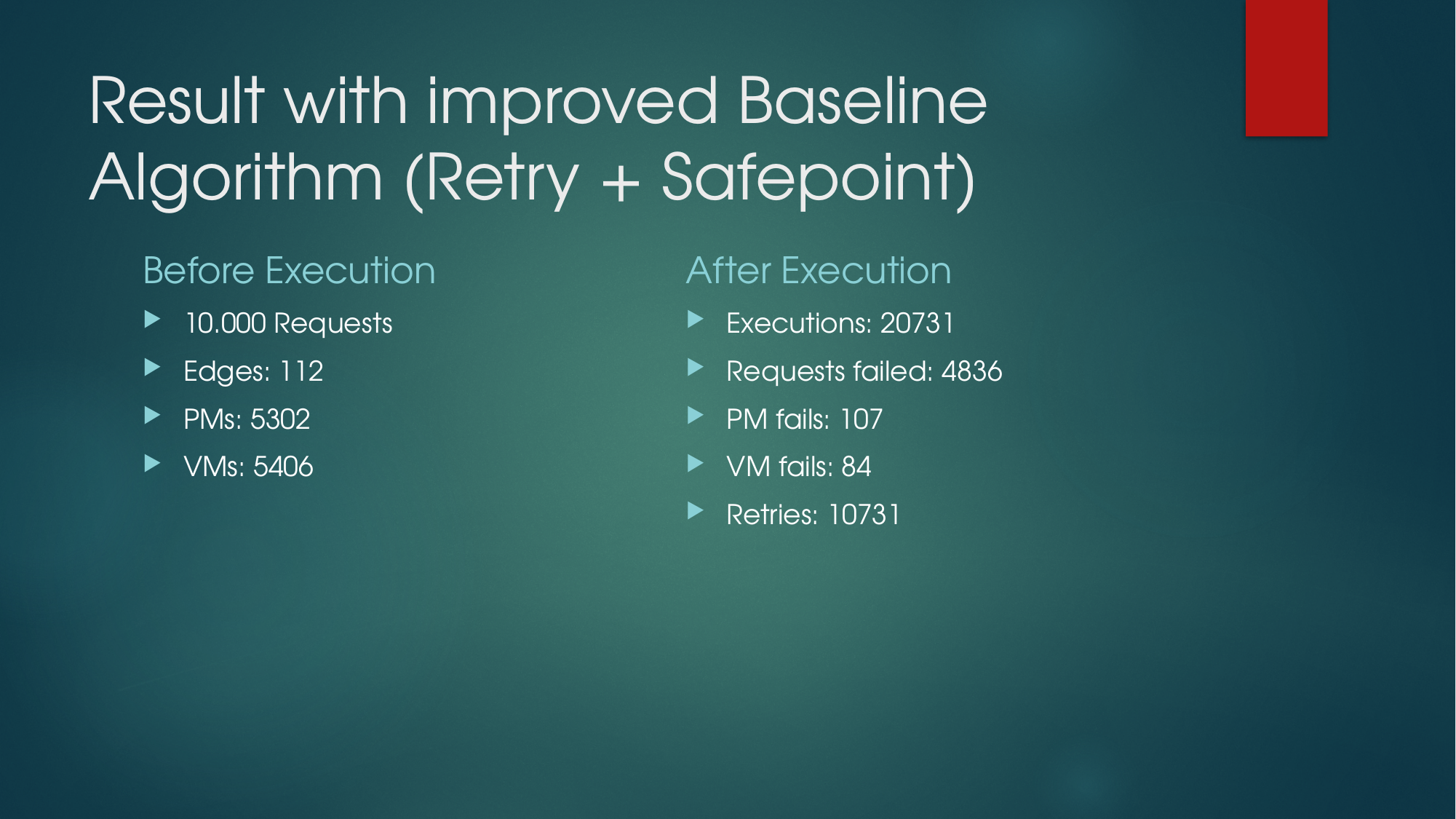

# Result with improved Baseline Algorithm (Retry + Safepoint)
Before Execution
After Execution
10.000 Requests
Edges: 112
PMs: 5302
VMs: 5406

Executions: 20731
Requests failed: 4836
PM fails: 107
VM fails: 84
Retries: 10731